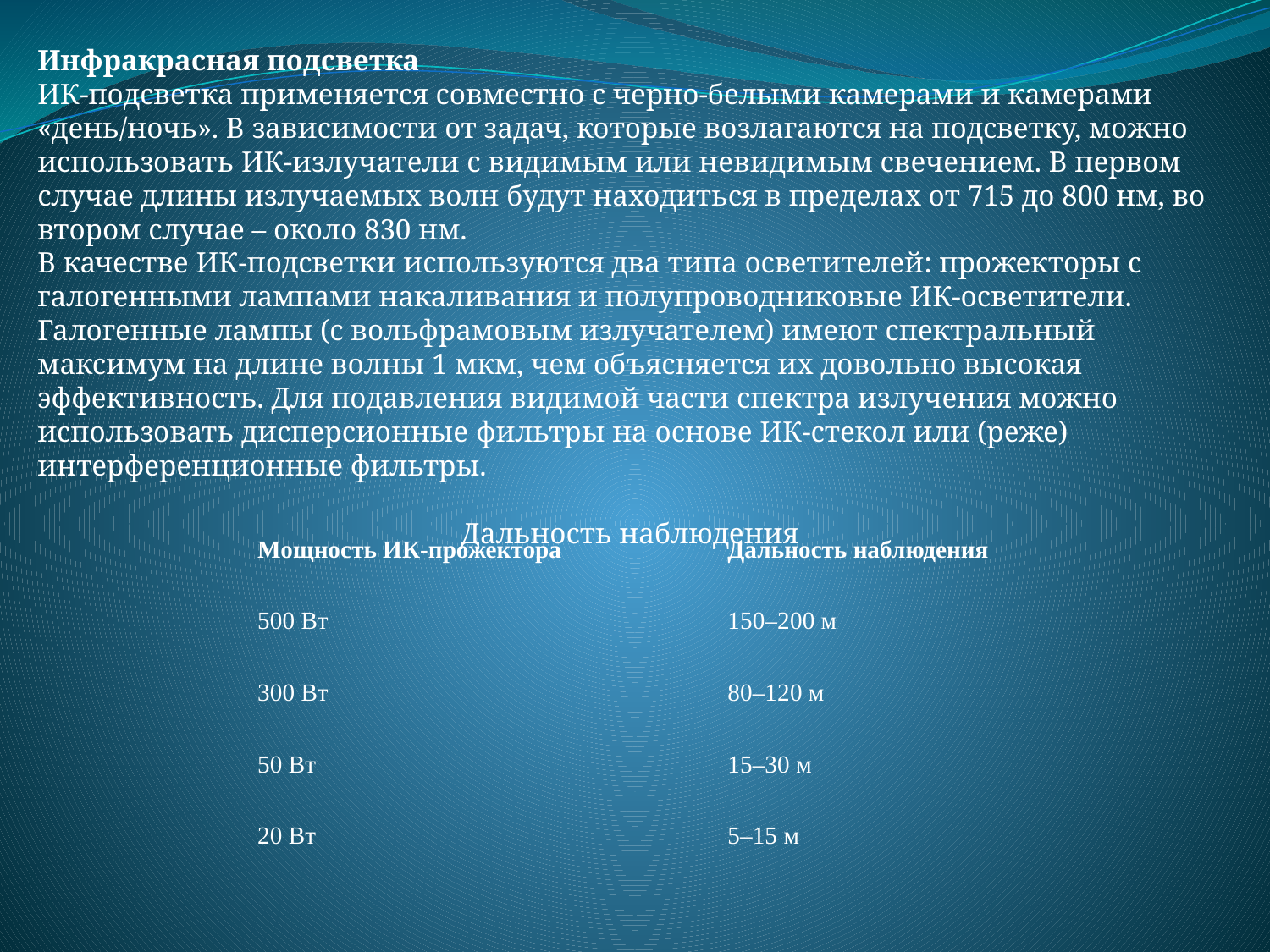

Инфракрасная подсветка
ИК-подсветка применяется совместно с черно-белыми камерами и камерами «день/ночь». В зависимости от задач, которые возлагаются на подсветку, можно использовать ИК-излучатели с видимым или невидимым свечением. В первом случае длины излучаемых волн будут находиться в пределах от 715 до 800 нм, во втором случае – около 830 нм.
В качестве ИК-подсветки используются два типа осветителей: прожекторы с галогенными лампами накаливания и полупроводниковые ИК-осветители.
Галогенные лампы (с вольфрамовым излучателем) имеют спектральный максимум на длине волны 1 мкм, чем объясняется их довольно высокая эффективность. Для подавления видимой части спектра излучения можно использовать дисперсионные фильтры на основе ИК-стекол или (реже) интерференционные фильтры.

Дальность наблюдения
| Мощность ИК-прожектора | Дальность наблюдения |
| --- | --- |
| 500 Вт | 150–200 м |
| 300 Вт | 80–120 м |
| 50 Вт | 15–30 м |
| 20 Вт | 5–15 м |